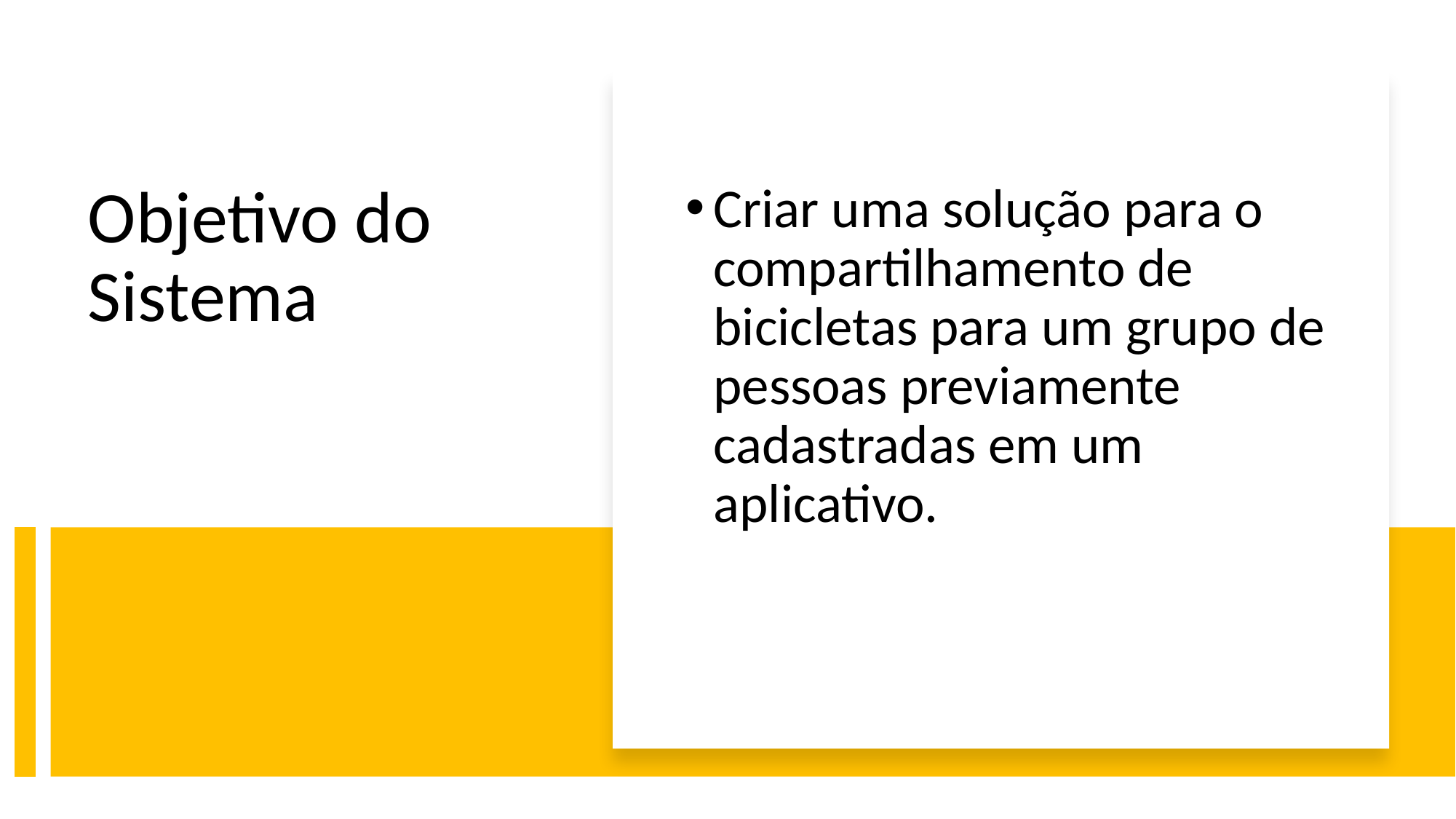

Criar uma solução para o compartilhamento de bicicletas para um grupo de pessoas previamente cadastradas em um aplicativo.

# Objetivo do Sistema